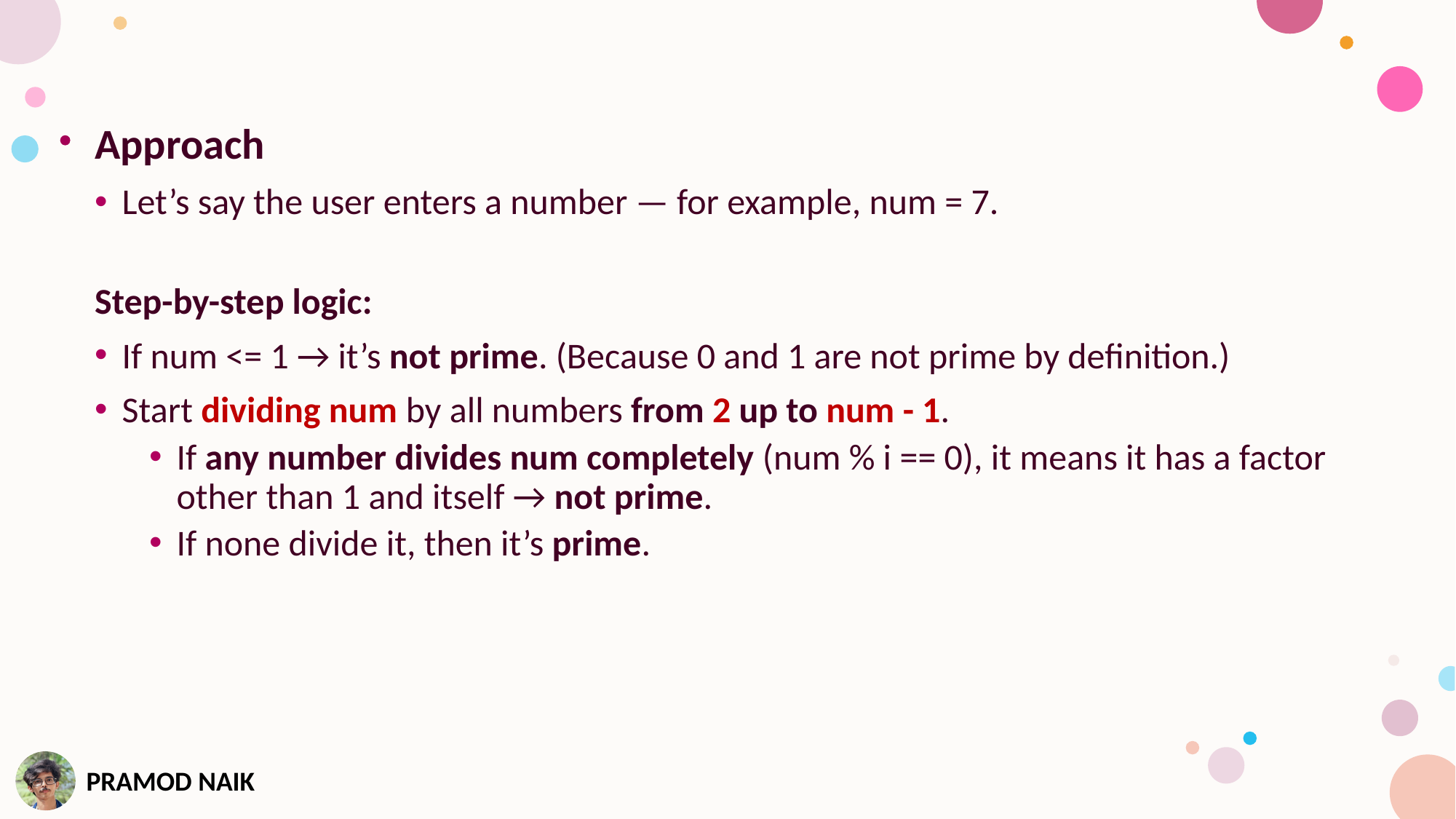

Approach
Let’s say the user enters a number — for example, num = 7.

Step-by-step logic:
If num <= 1 → it’s not prime. (Because 0 and 1 are not prime by definition.)
Start dividing num by all numbers from 2 up to num - 1.
If any number divides num completely (num % i == 0), it means it has a factor other than 1 and itself → not prime.
If none divide it, then it’s prime.